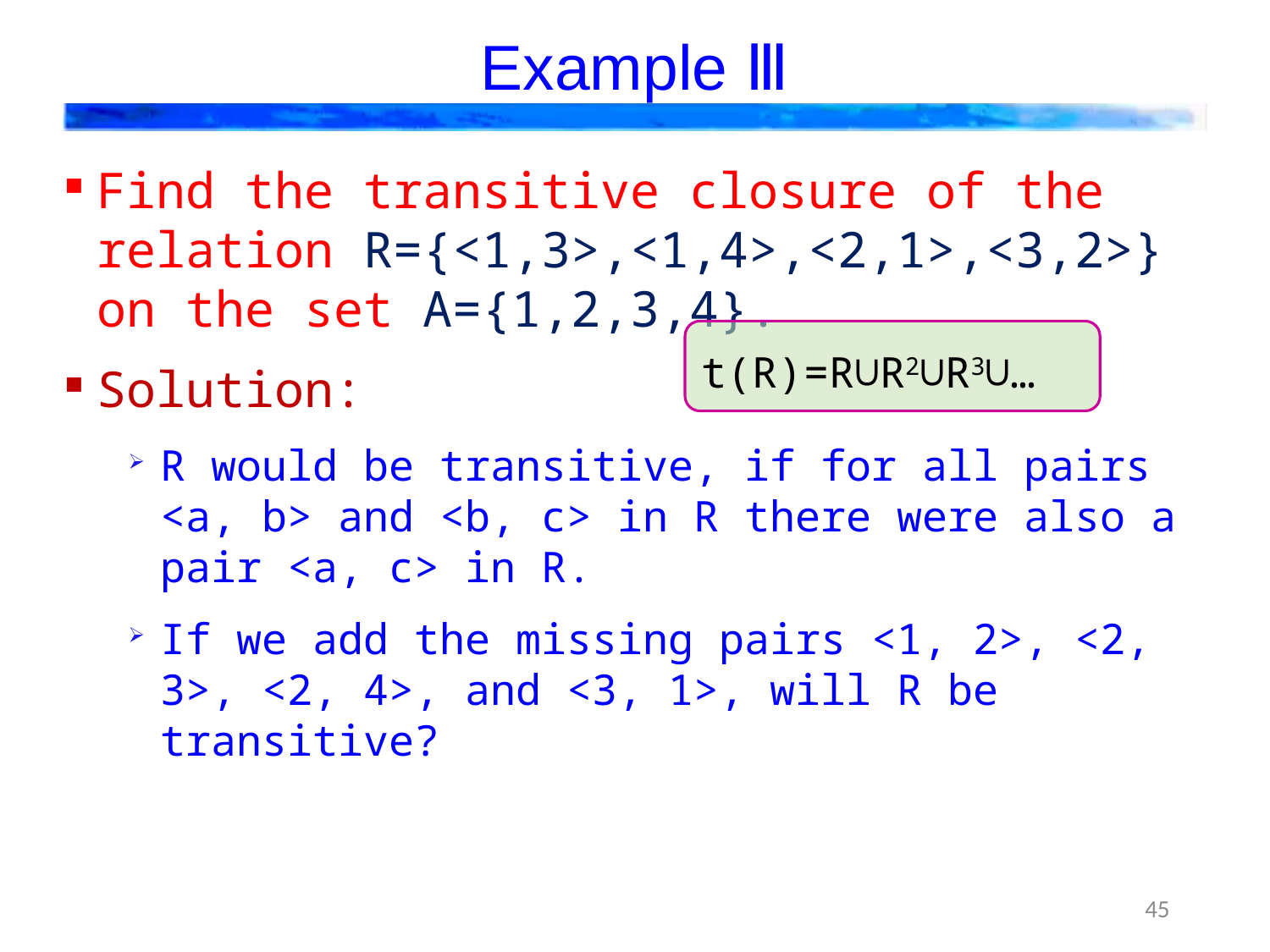

# Example Ⅲ
Find the transitive closure of the relation R={<1,3>,<1,4>,<2,1>,<3,2>} on the set A={1,2,3,4}.
Solution:
R would be transitive, if for all pairs <a, b> and <b, c> in R there were also a pair <a, c> in R.
If we add the missing pairs <1, 2>, <2, 3>, <2, 4>, and <3, 1>, will R be transitive?

t(R)=R∪R2∪R3∪…
45